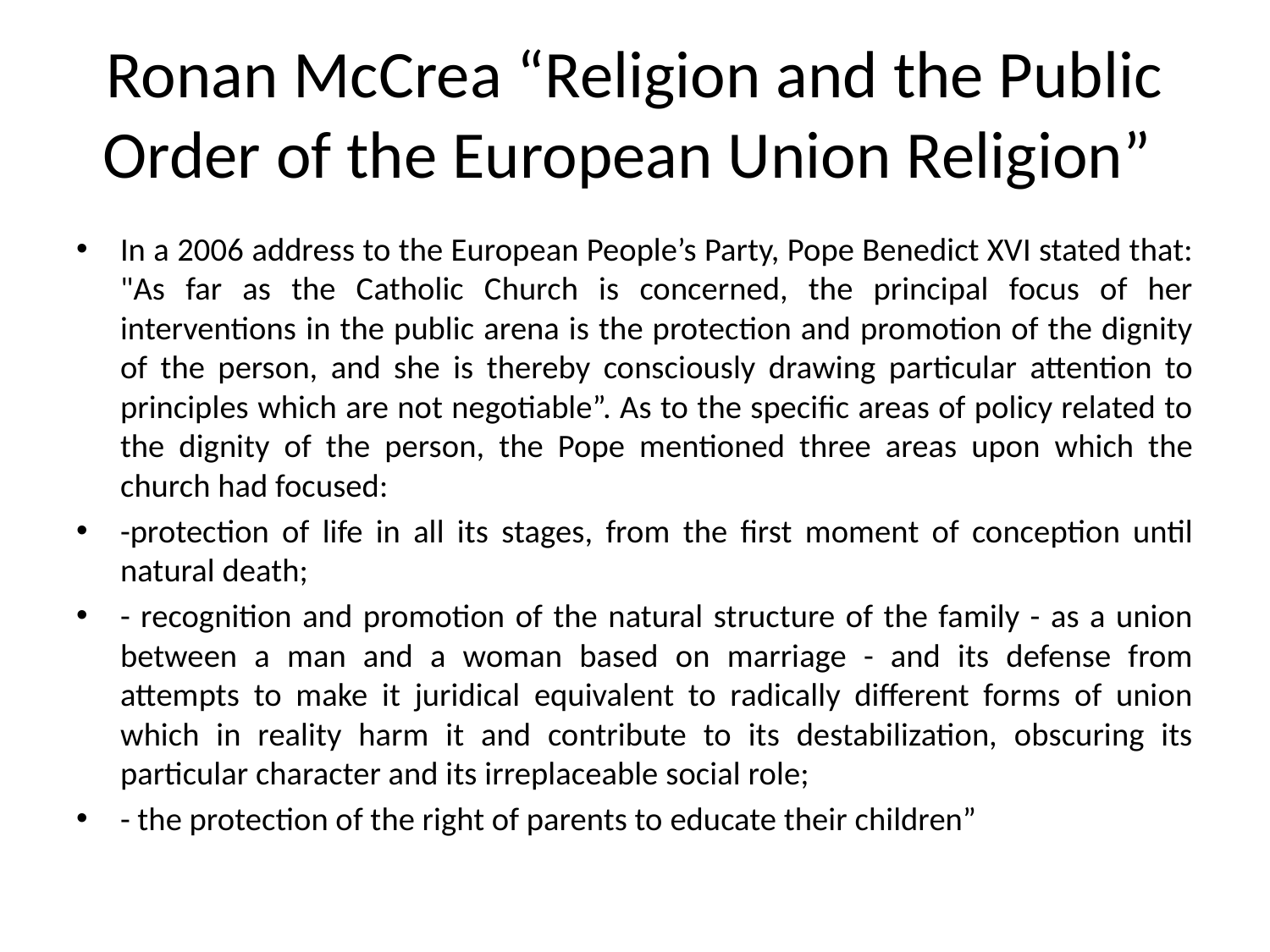

# Ronan McCrea “Religion and the Public Order of the European Union Religion”
In a 2006 address to the European People’s Party, Pope Benedict XVI stated that: "As far as the Catholic Church is concerned, the principal focus of her interventions in the public arena is the protection and promotion of the dignity of the person, and she is thereby consciously drawing particular attention to principles which are not negotiable”. As to the specific areas of policy related to the dignity of the person, the Pope mentioned three areas upon which the church had focused:
-protection of life in all its stages, from the first moment of conception until natural death;
- recognition and promotion of the natural structure of the family - as a union between a man and a woman based on marriage - and its defense from attempts to make it juridical equivalent to radically different forms of union which in reality harm it and contribute to its destabilization, obscuring its particular character and its irreplaceable social role;
- the protection of the right of parents to educate their children”